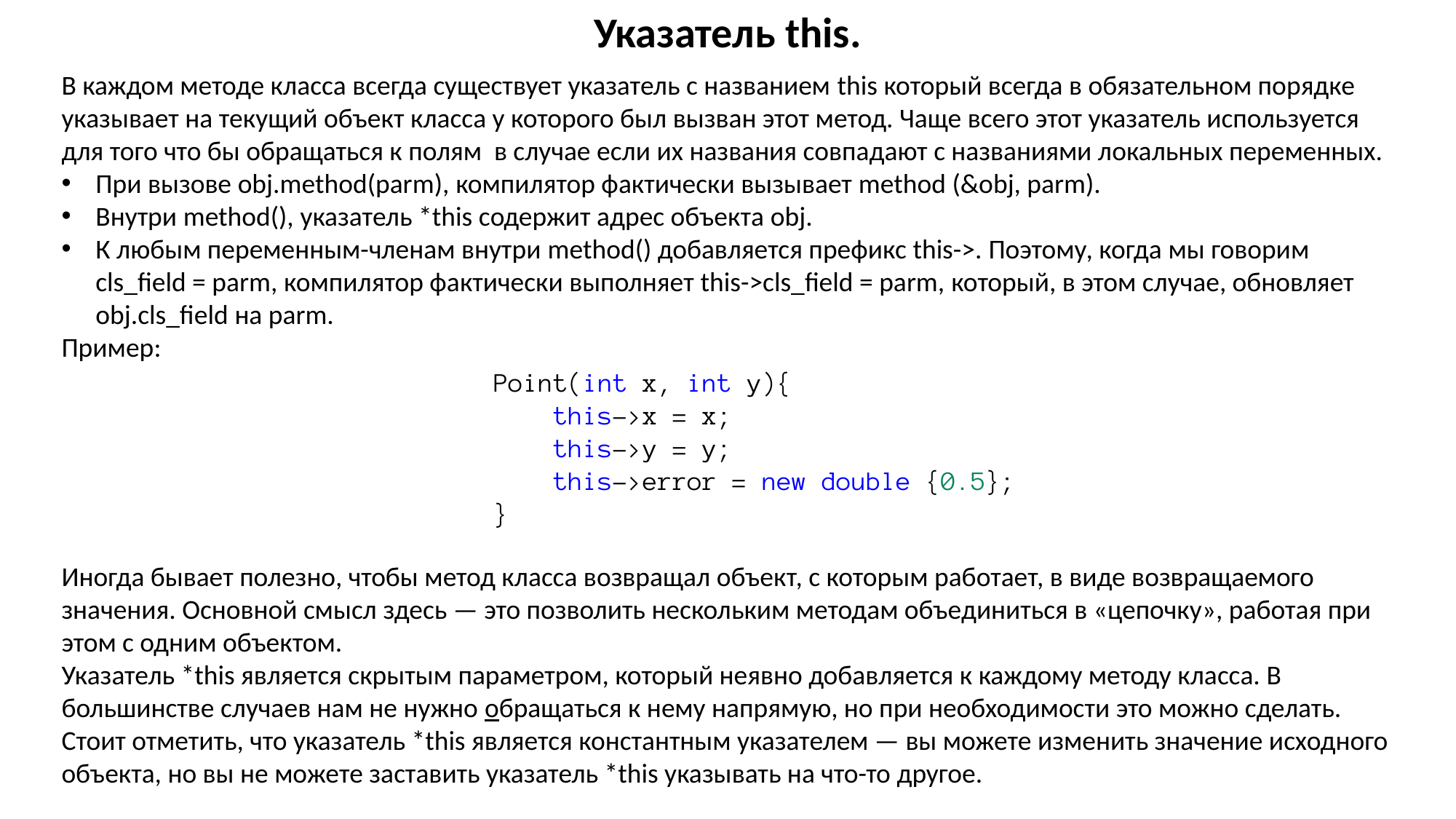

Указатель this.
В каждом методе класса всегда существует указатель с названием this который всегда в обязательном порядке указывает на текущий объект класса у которого был вызван этот метод. Чаще всего этот указатель используется для того что бы обращаться к полям  в случае если их названия совпадают с названиями локальных переменных.
При вызове obj.method(parm), компилятор фактически вызывает method (&obj, parm).
Внутри method(), указатель *this содержит адрес объекта obj.
К любым переменным-членам внутри method() добавляется префикс this->. Поэтому, когда мы говорим cls_field = parm, компилятор фактически выполняет this->cls_field = parm, который, в этом случае, обновляет obj.cls_field на parm.
Пример:

Иногда бывает полезно, чтобы метод класса возвращал объект, с которым работает, в виде возвращаемого значения. Основной смысл здесь — это позволить нескольким методам объединиться в «цепочку», работая при этом с одним объектом.
Указатель *this является скрытым параметром, который неявно добавляется к каждому методу класса. В большинстве случаев нам не нужно обращаться к нему напрямую, но при необходимости это можно сделать. Стоит отметить, что указатель *this является константным указателем — вы можете изменить значение исходного объекта, но вы не можете заставить указатель *this указывать на что-то другое.
        Point(int x, int y){
            this->x = x;
            this->y = y;
            this->error = new double {0.5};
        }